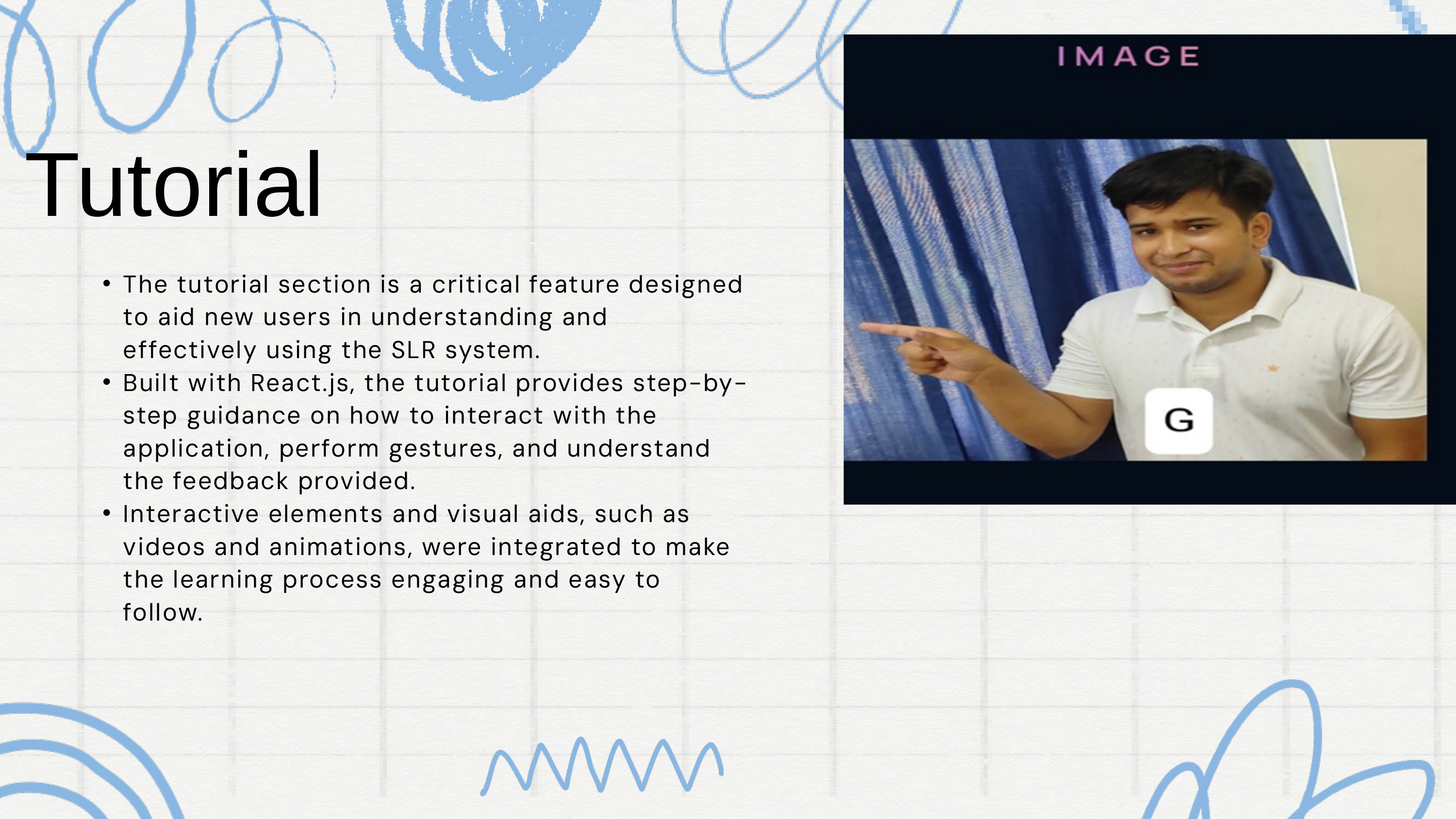

Tutorial
The tutorial section is a critical feature designed to aid new users in understanding and effectively using the SLR system.
Built with React.js, the tutorial provides step-by-step guidance on how to interact with the application, perform gestures, and understand the feedback provided.
Interactive elements and visual aids, such as videos and animations, were integrated to make the learning process engaging and easy to follow.